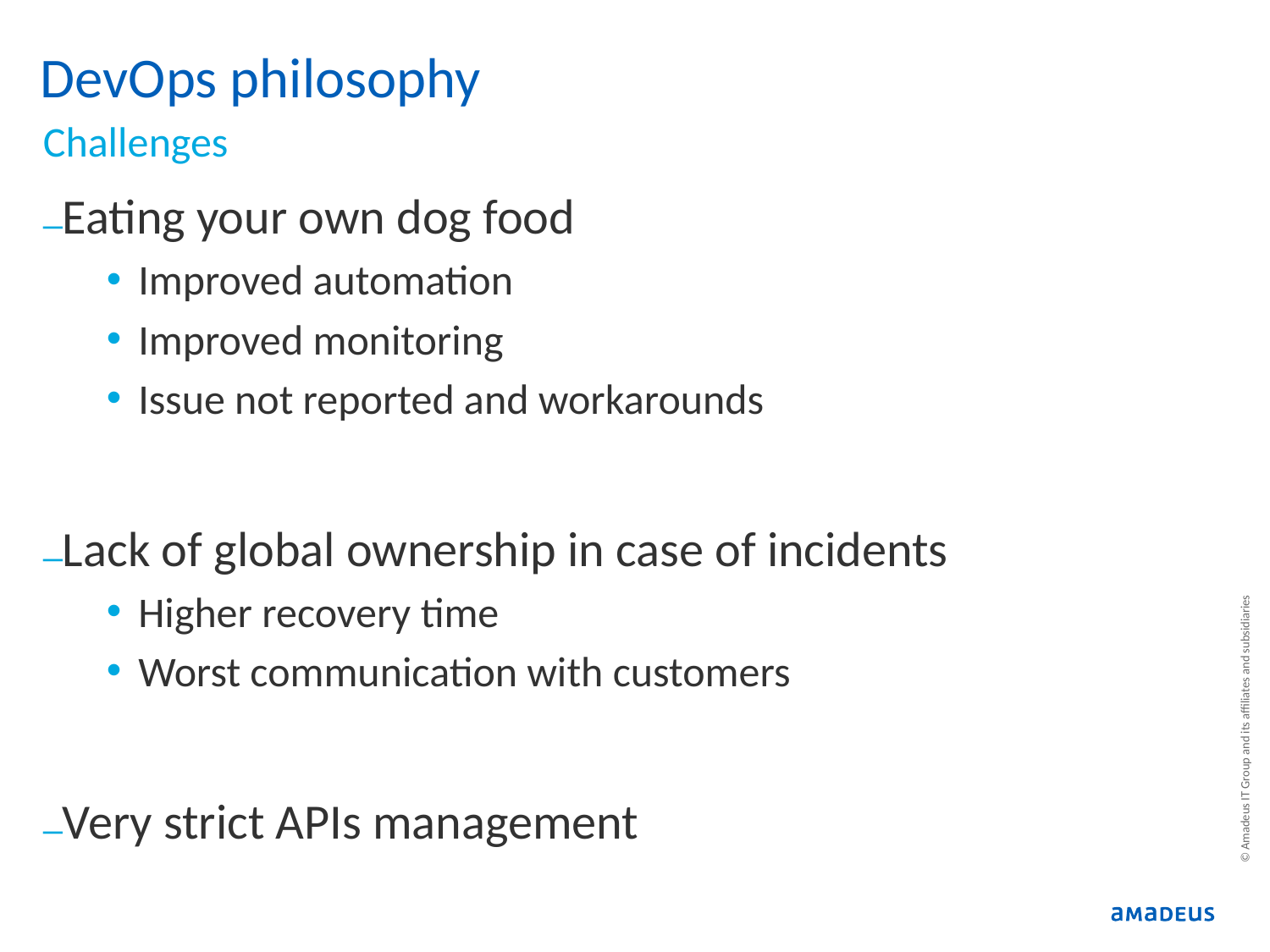

# DevOps philosophy
Challenges
Eating your own dog food
Improved automation
Improved monitoring
Issue not reported and workarounds

Lack of global ownership in case of incidents
Higher recovery time
Worst communication with customers

Very strict APIs management
© Amadeus IT Group and its affiliates and subsidiaries